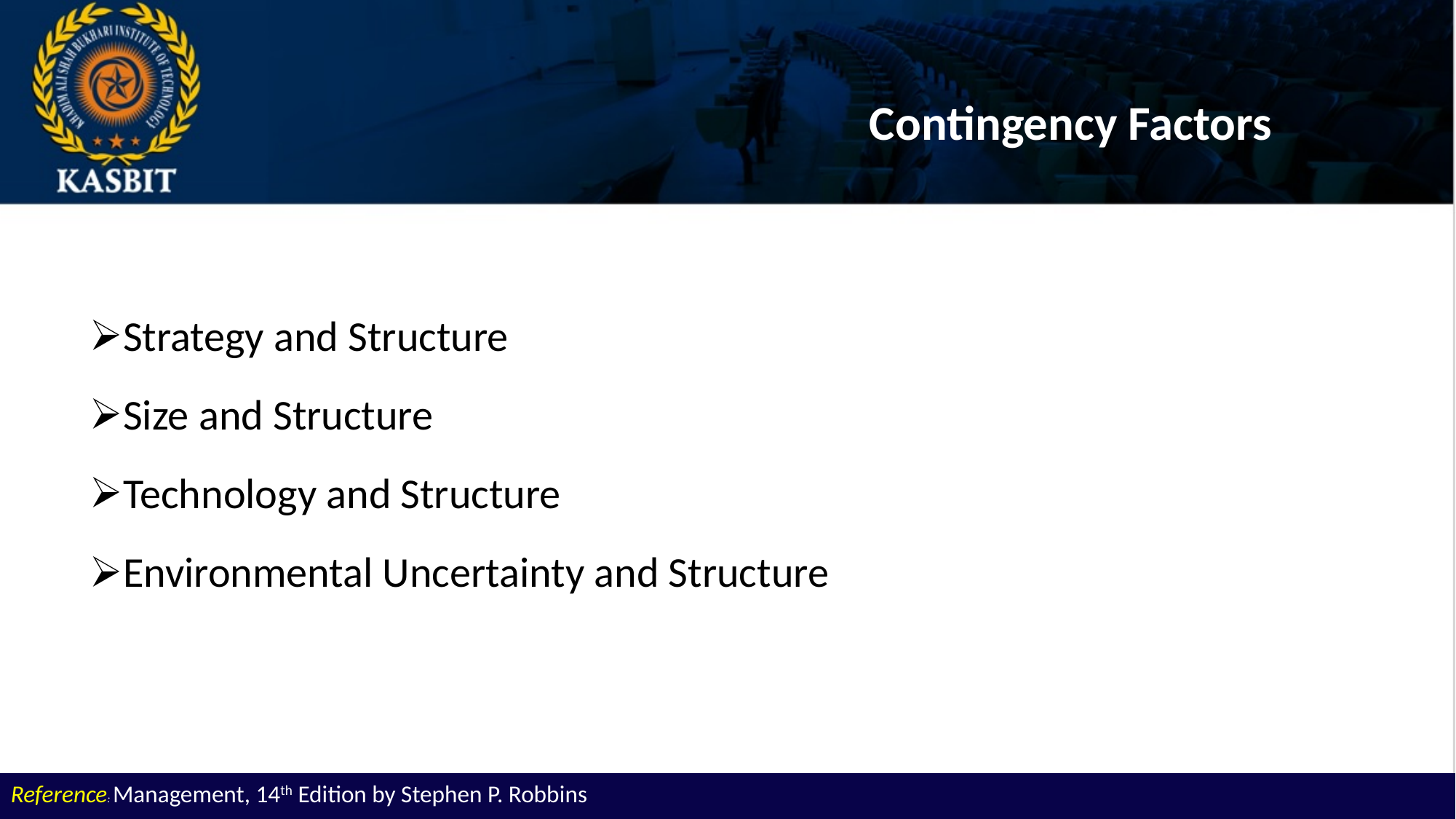

# Contingency Factors
Strategy and Structure
Size and Structure
Technology and Structure
Environmental Uncertainty and Structure

Reference: Management, 14th Edition by Stephen P. Robbins